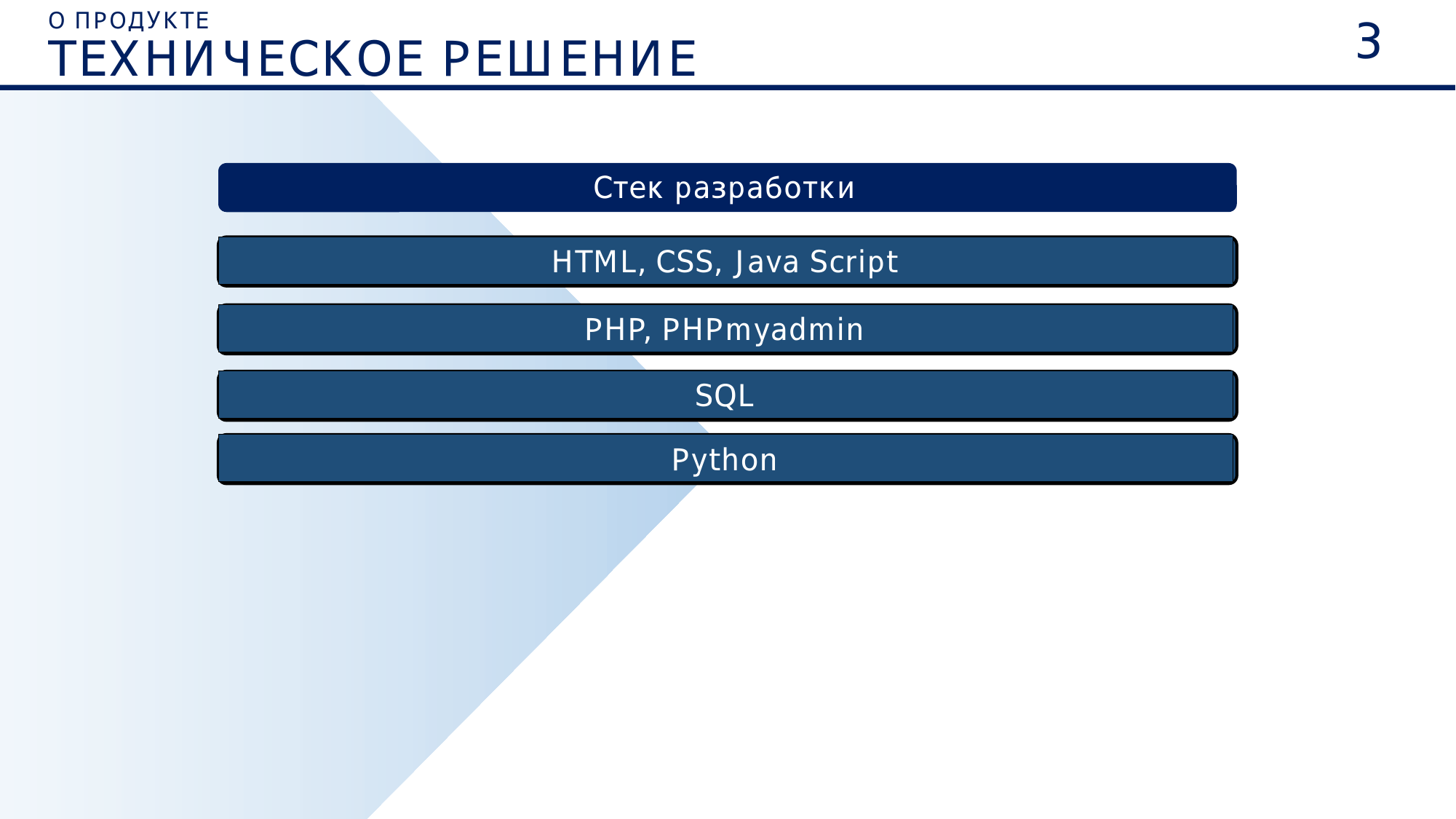

О ПРОДУКТЕ
ТЕХНИЧЕСКОЕ РЕШЕНИЕ
3

Стек разработки

HTML, CSS, Java Script

PHP, PHPmyadmin

SQL

Python